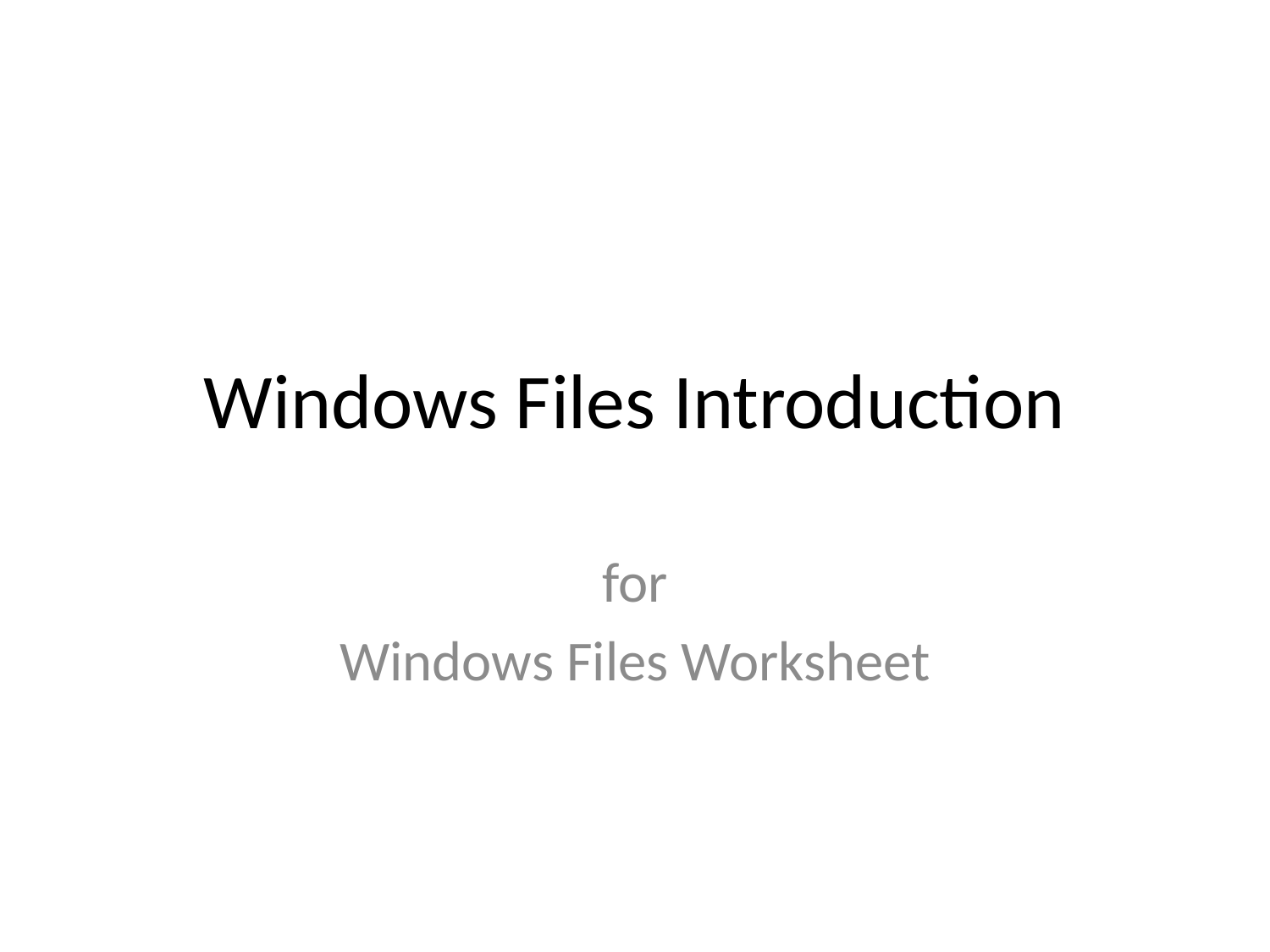

# Windows Files Introduction
for
Windows Files Worksheet